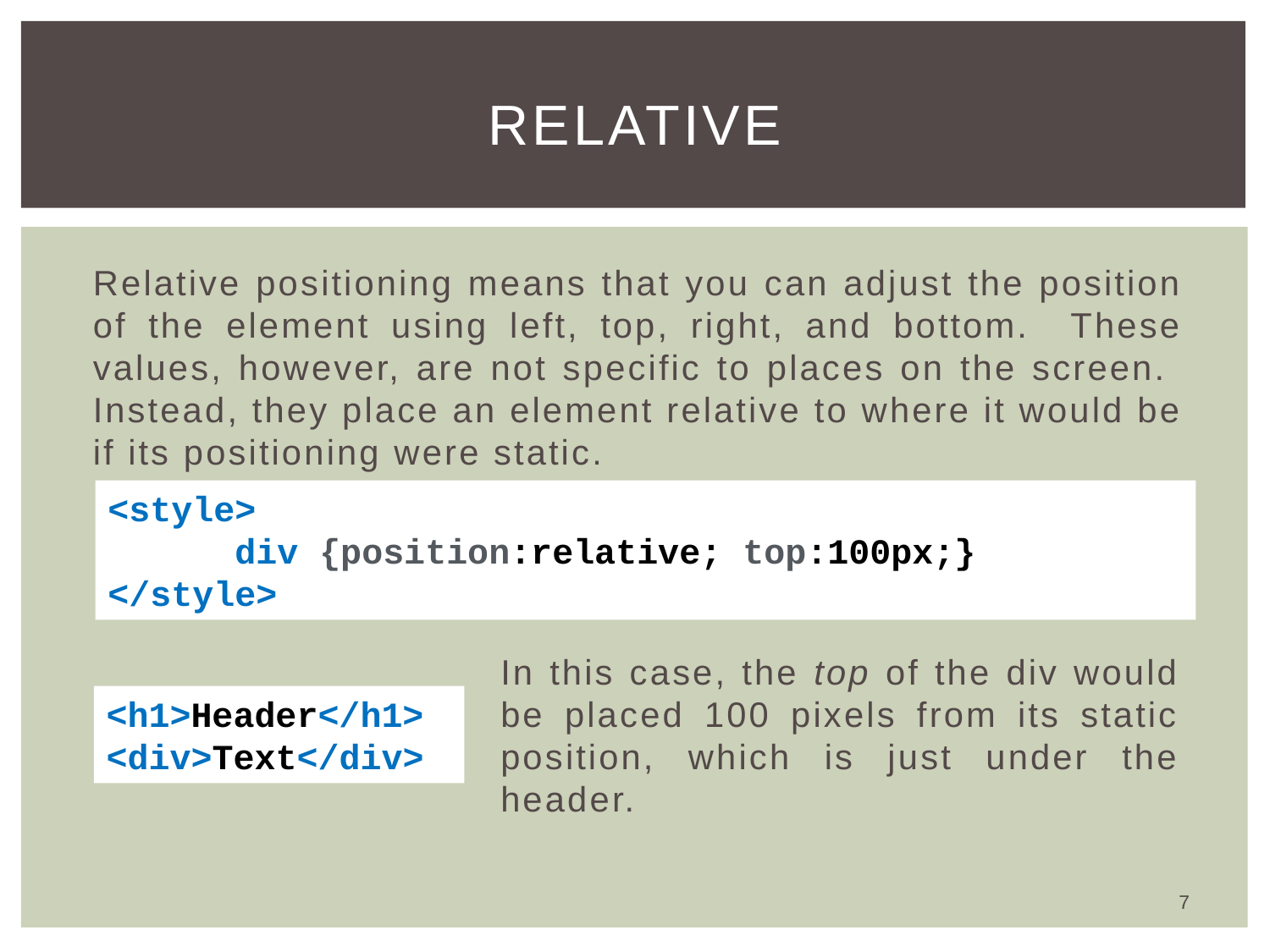

# Relative
Relative positioning means that you can adjust the position of the element using left, top, right, and bottom.  These values, however, are not specific to places on the screen.  Instead, they place an element relative to where it would be if its positioning were static.
<style>
	div {position:relative; top:100px;}
</style>
In this case, the top of the div would be placed 100 pixels from its static position, which is just under the header.
<h1>Header</h1>
<div>Text</div>
7